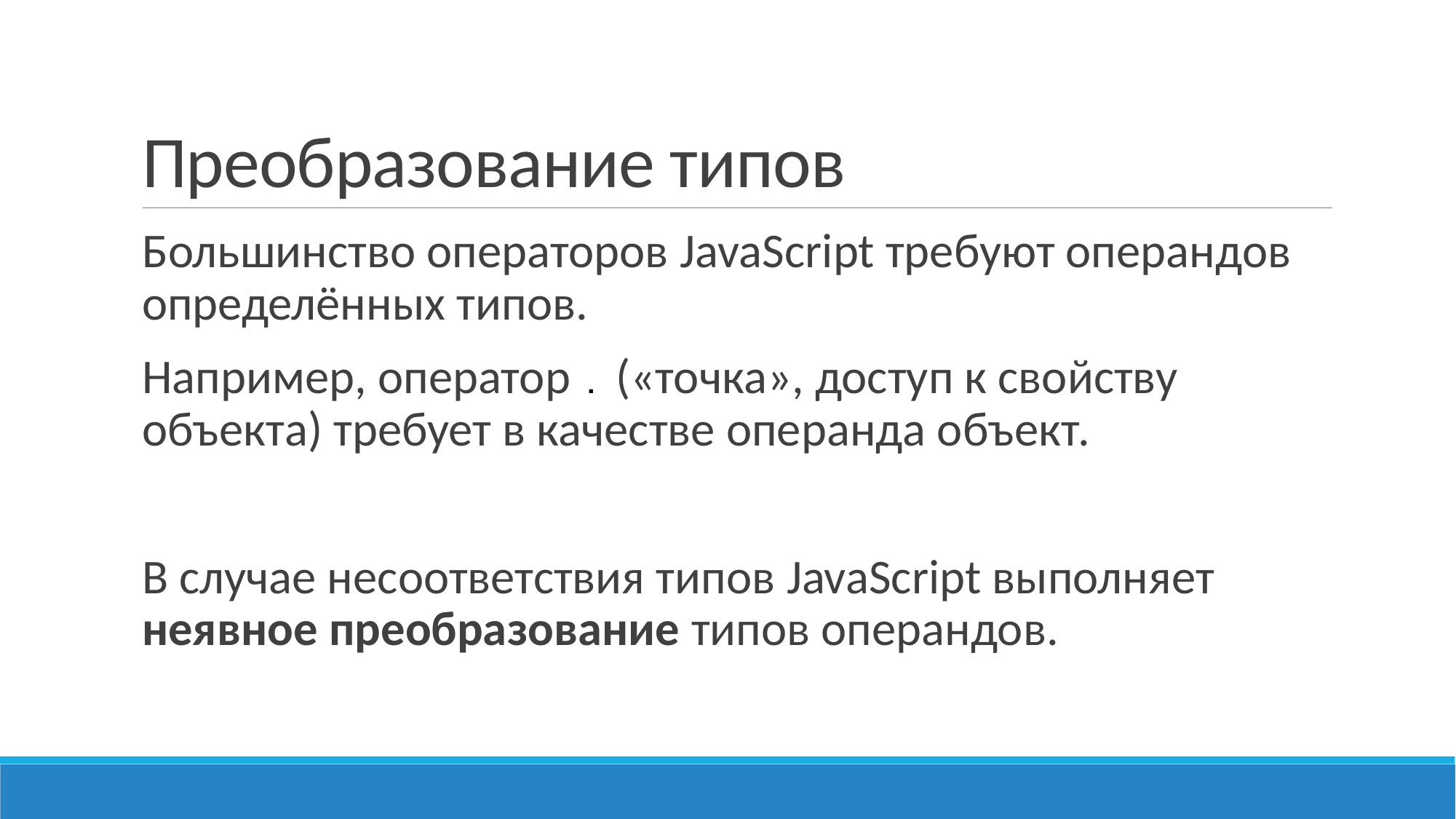

# Преобразование типов
Большинство операторов JavaScript требуют операндов определённых типов.
Например, оператор . («точка», доступ к свойству объекта) требует в качестве операнда объект.

В случае несоответствия типов JavaScript выполняет неявное преобразование типов операндов.